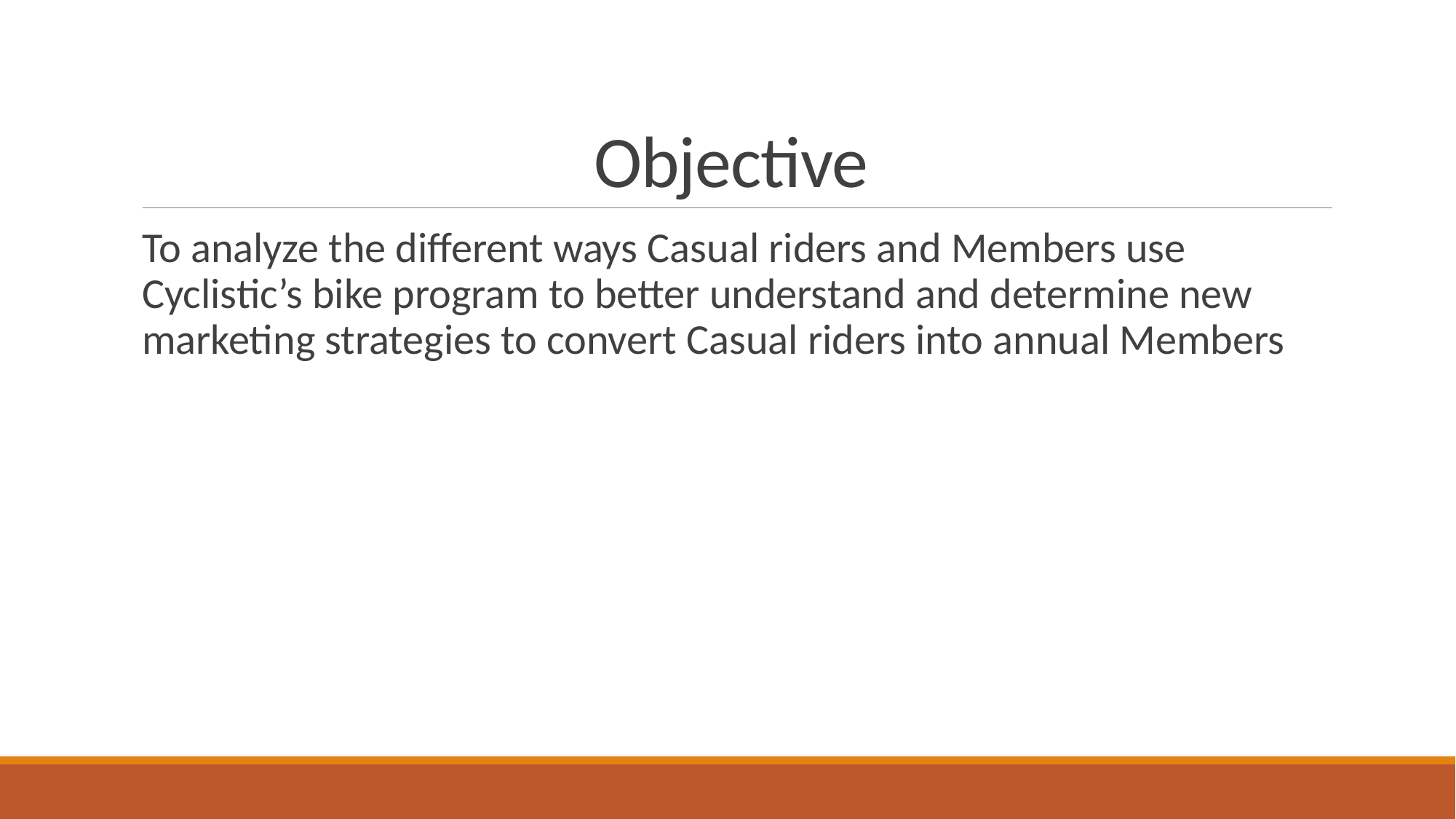

# Objective
To analyze the different ways Casual riders and Members use Cyclistic’s bike program to better understand and determine new marketing strategies to convert Casual riders into annual Members